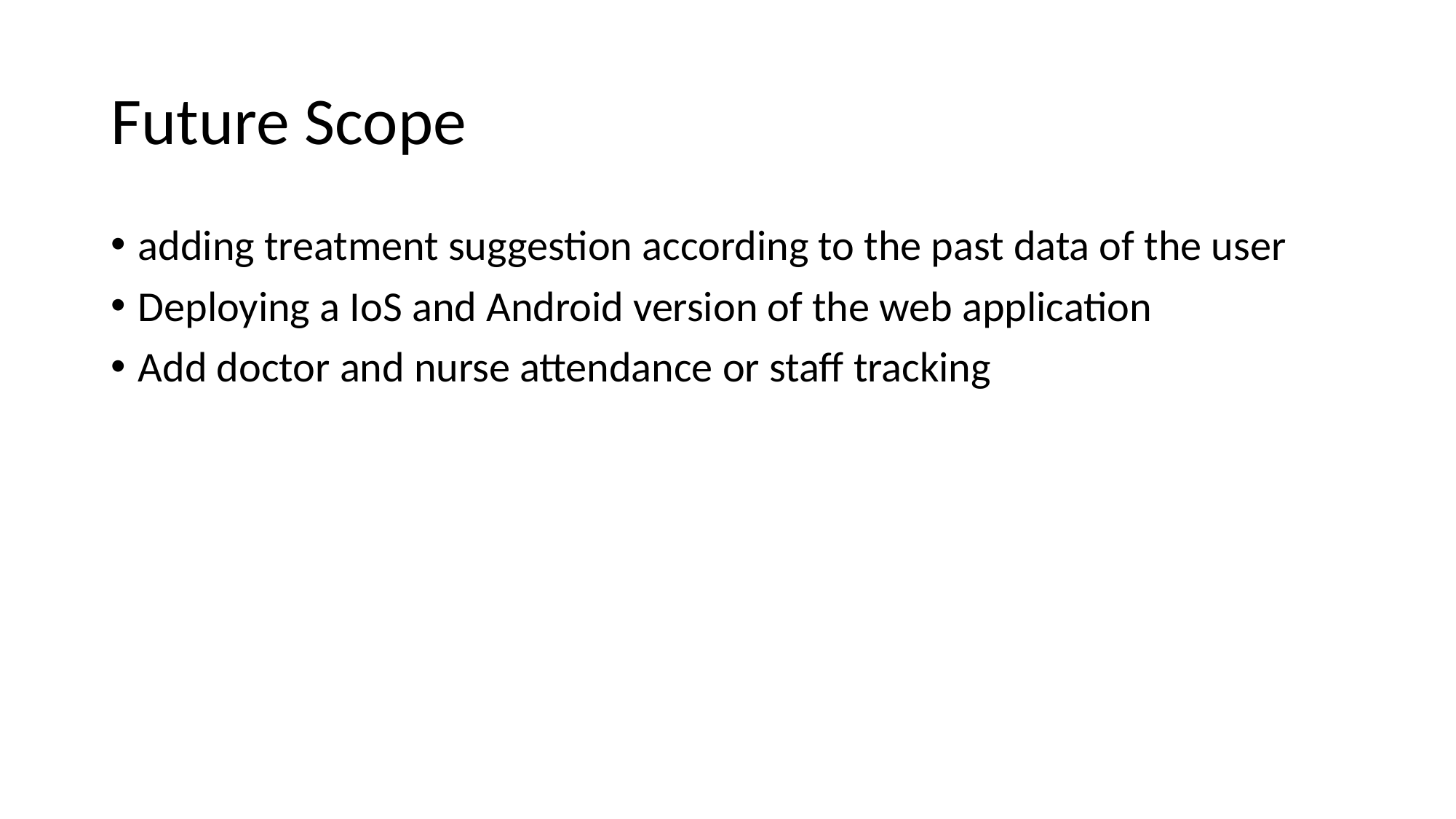

# Future Scope
adding treatment suggestion according to the past data of the user
Deploying a IoS and Android version of the web application
Add doctor and nurse attendance or staff tracking